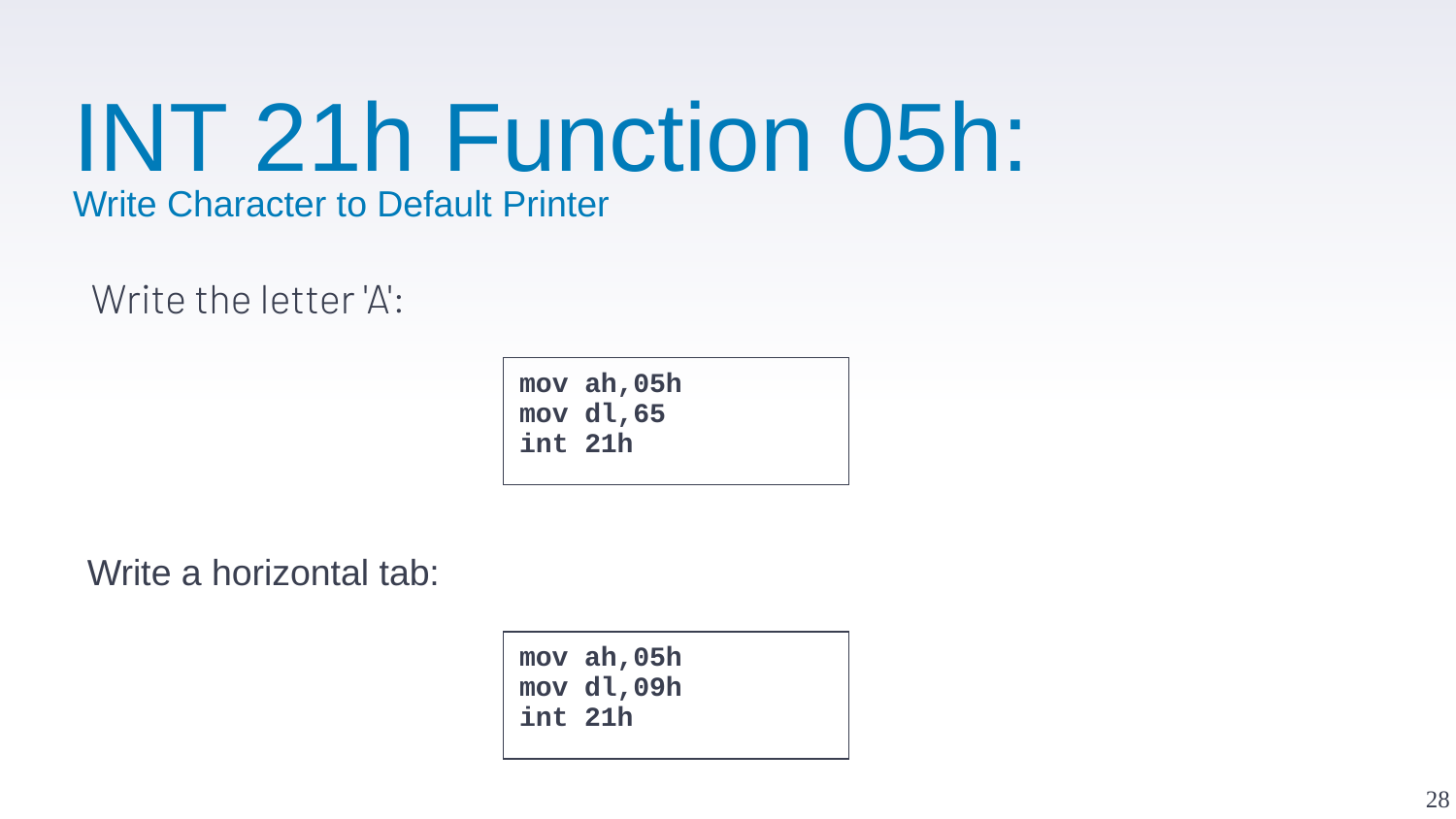

# INT 21h Function 05h: Write Character to Default Printer
Write the letter 'A':
mov ah,05h
mov dl,65
int 21h
Write a horizontal tab:
mov ah,05h
mov dl,09h
int 21h
28